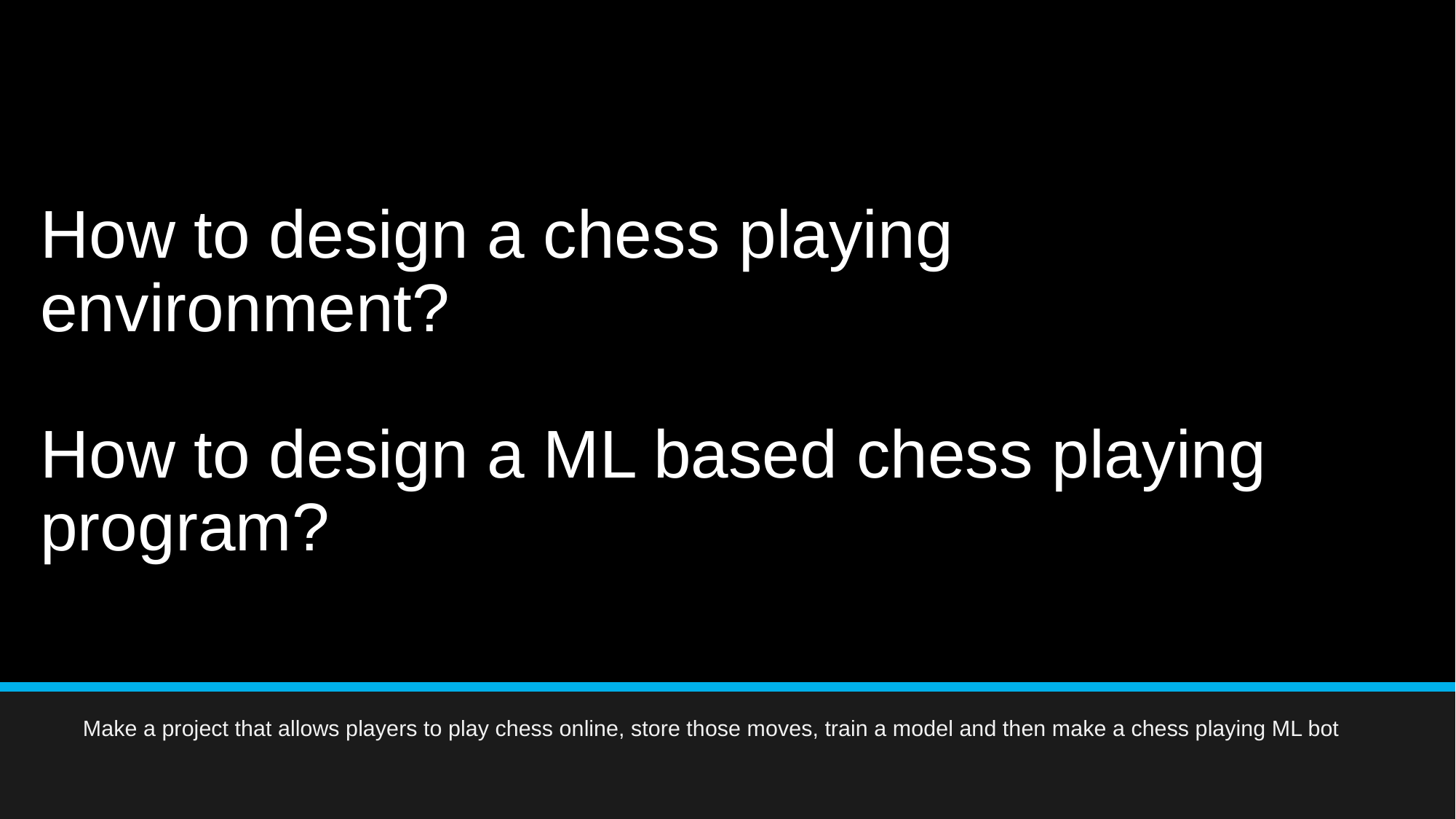

# How to design a chess playing environment? How to design a ML based chess playing program?
Make a project that allows players to play chess online, store those moves, train a model and then make a chess playing ML bot